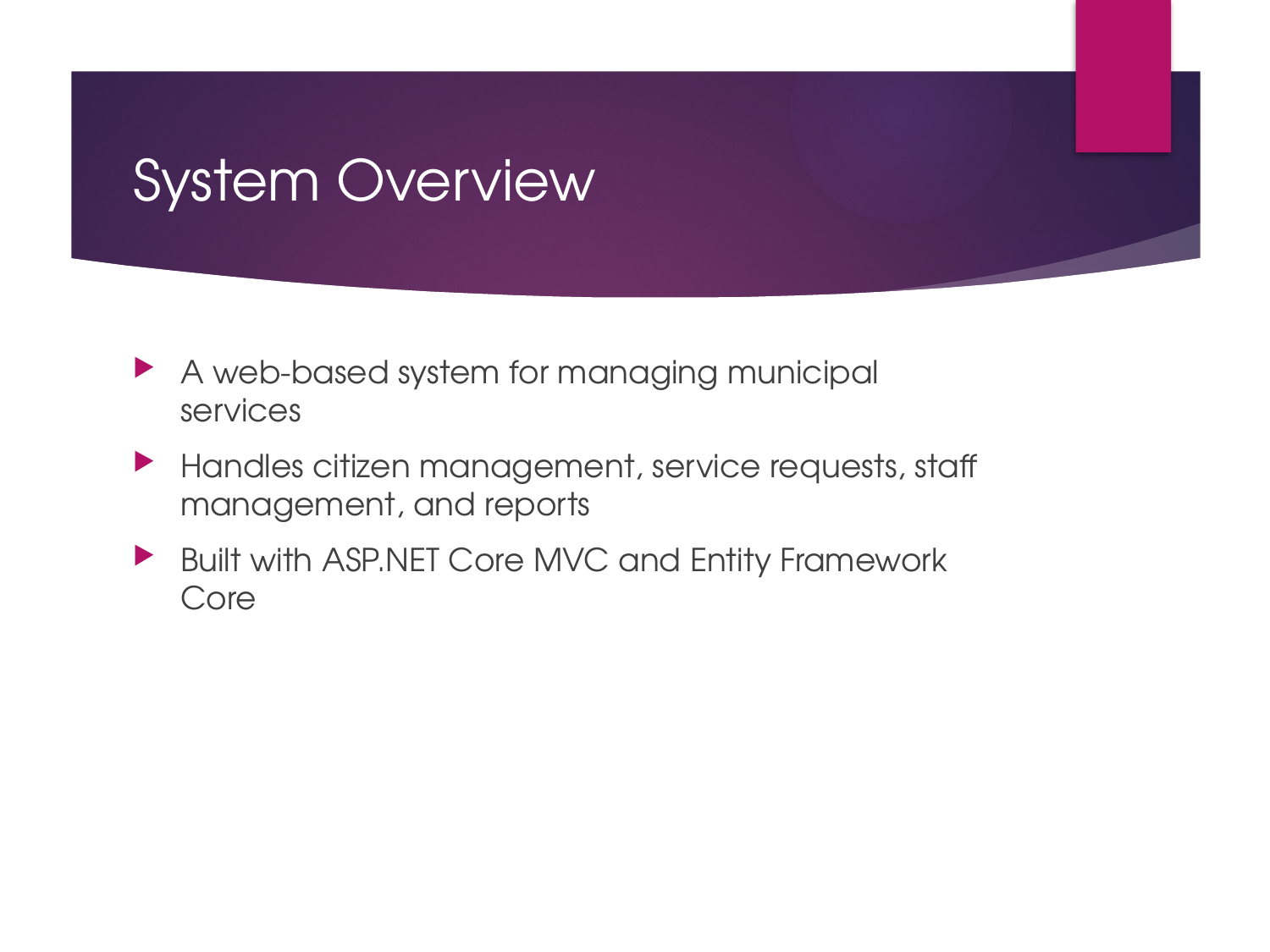

# System Overview
A web-based system for managing municipal services
Handles citizen management, service requests, staff management, and reports
Built with ASP.NET Core MVC and Entity Framework Core